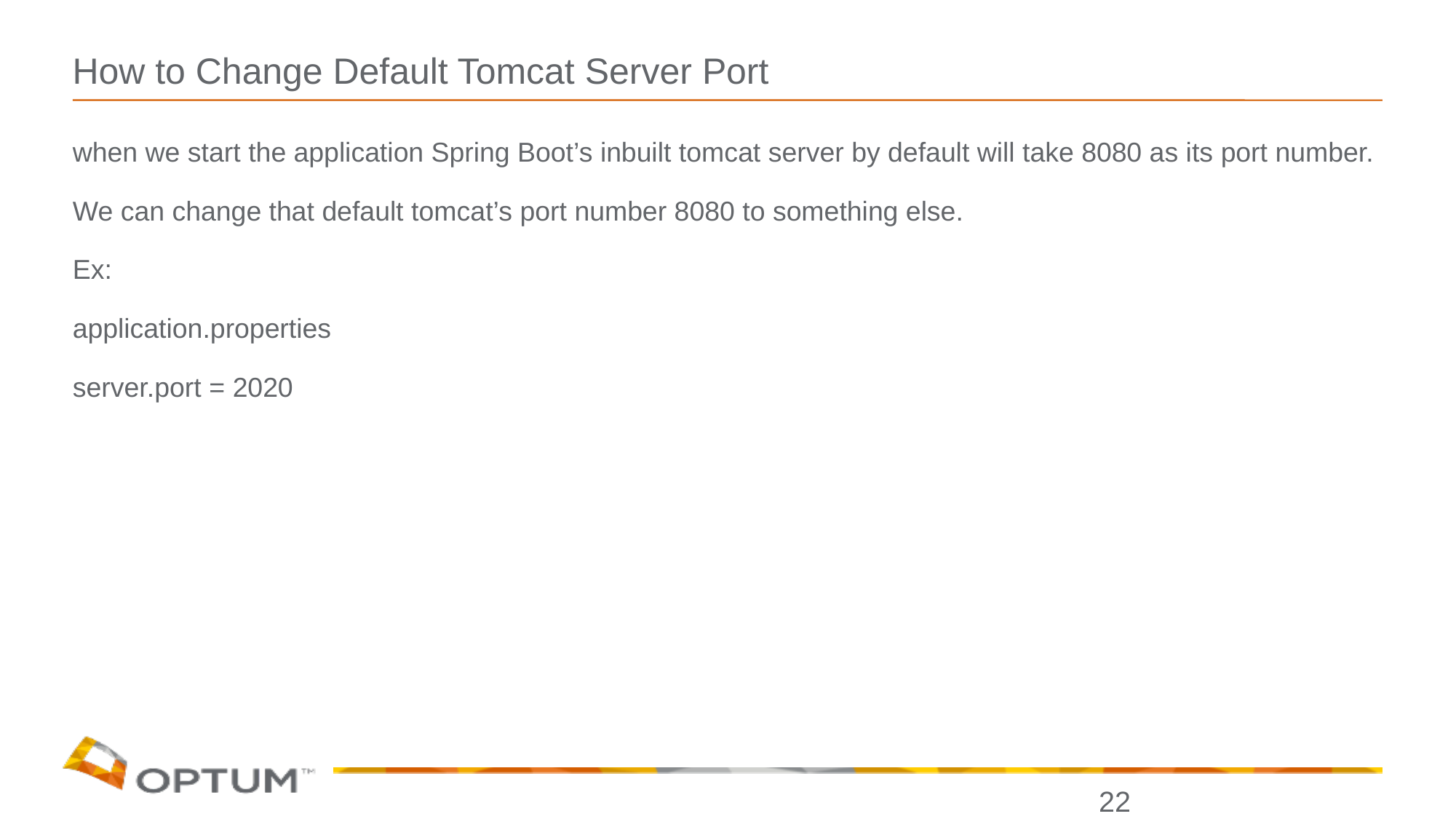

# How to Change Default Tomcat Server Port
when we start the application Spring Boot’s inbuilt tomcat server by default will take 8080 as its port number.
We can change that default tomcat’s port number 8080 to something else.
Ex:
application.properties
server.port = 2020

22